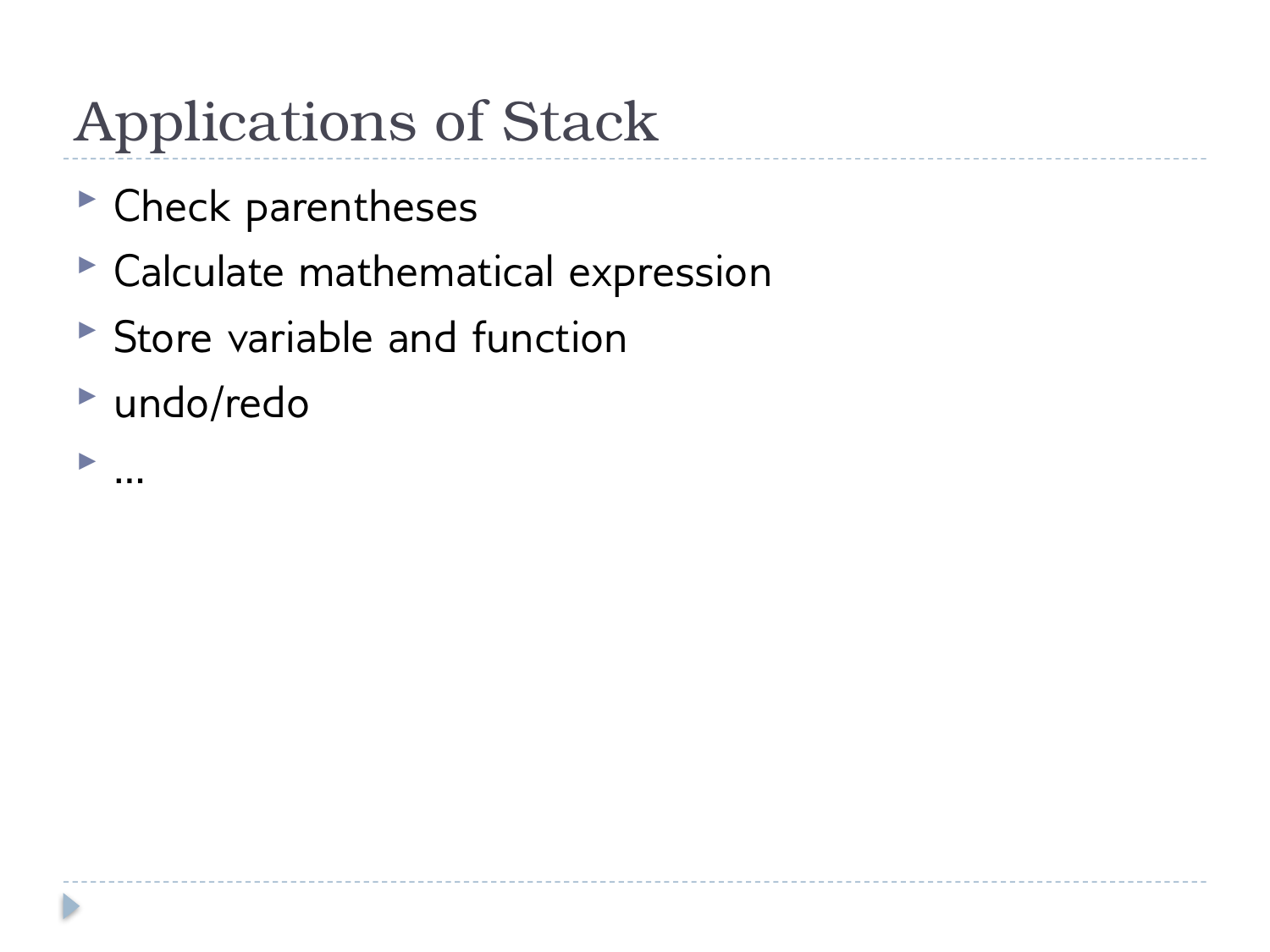

# Applications of Stack
Check parentheses
Calculate mathematical expression
Store variable and function
undo/redo
…